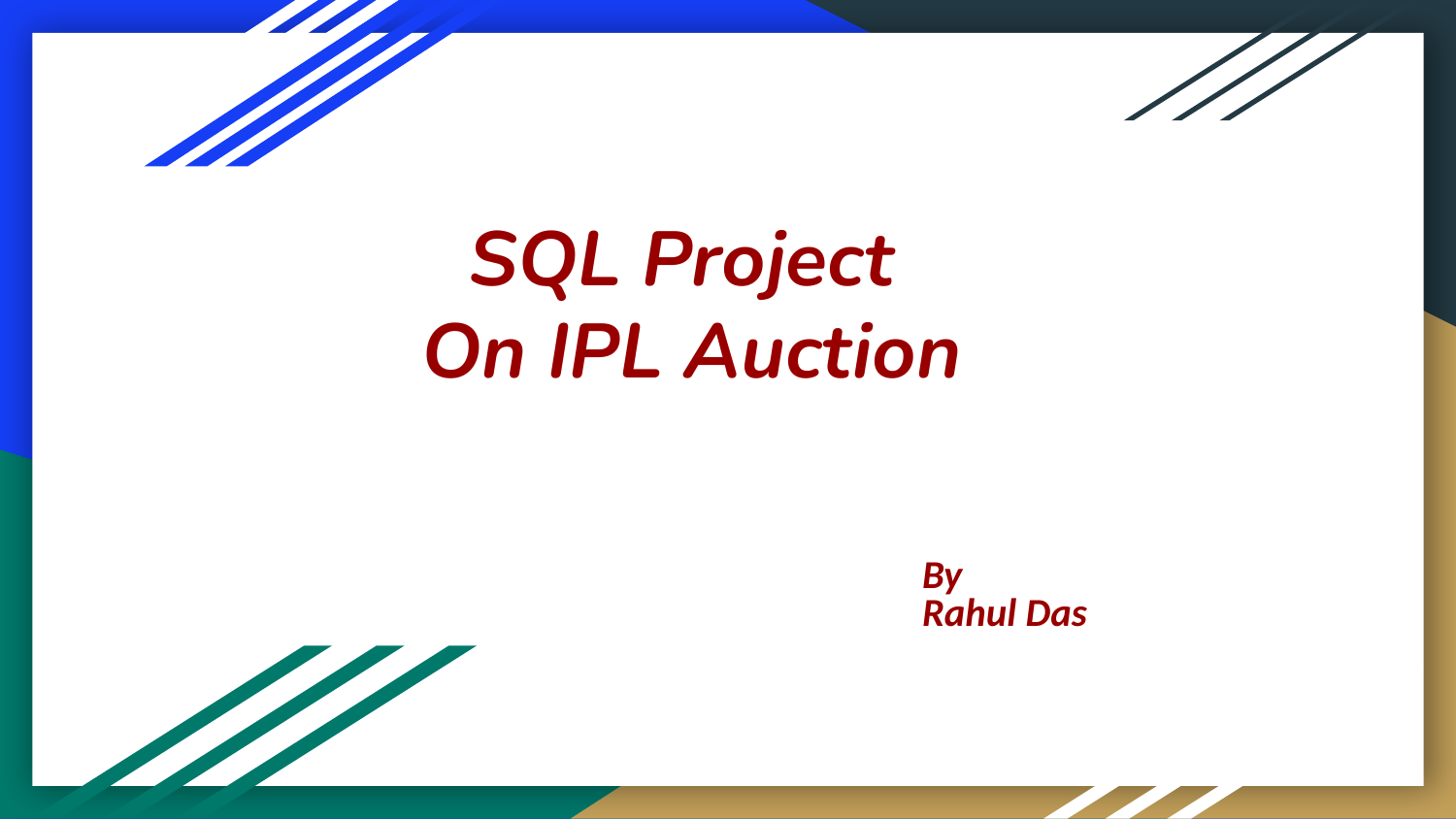

# SQL Project
On IPL Auction
By
Rahul Das